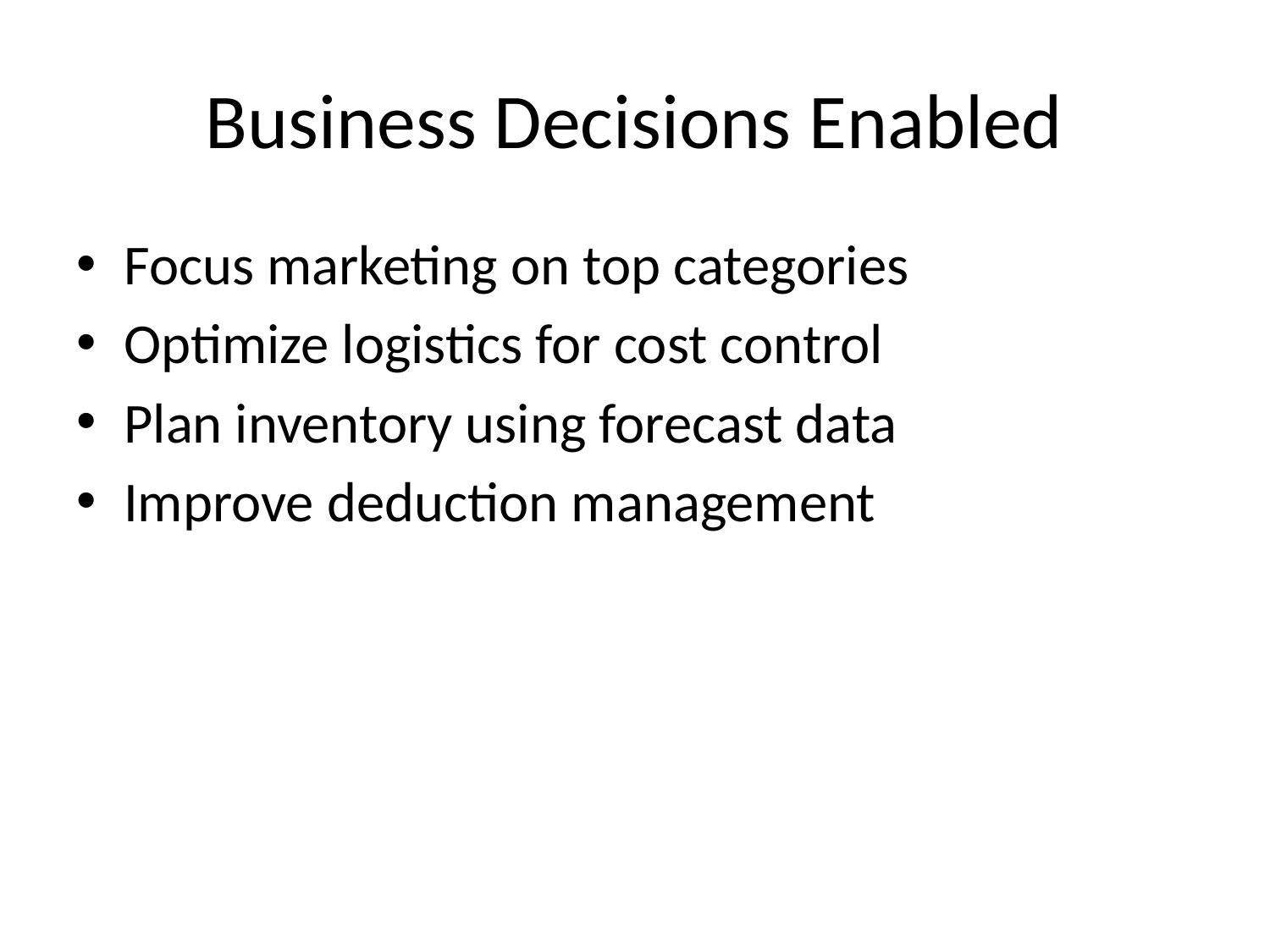

# Business Decisions Enabled
Focus marketing on top categories
Optimize logistics for cost control
Plan inventory using forecast data
Improve deduction management